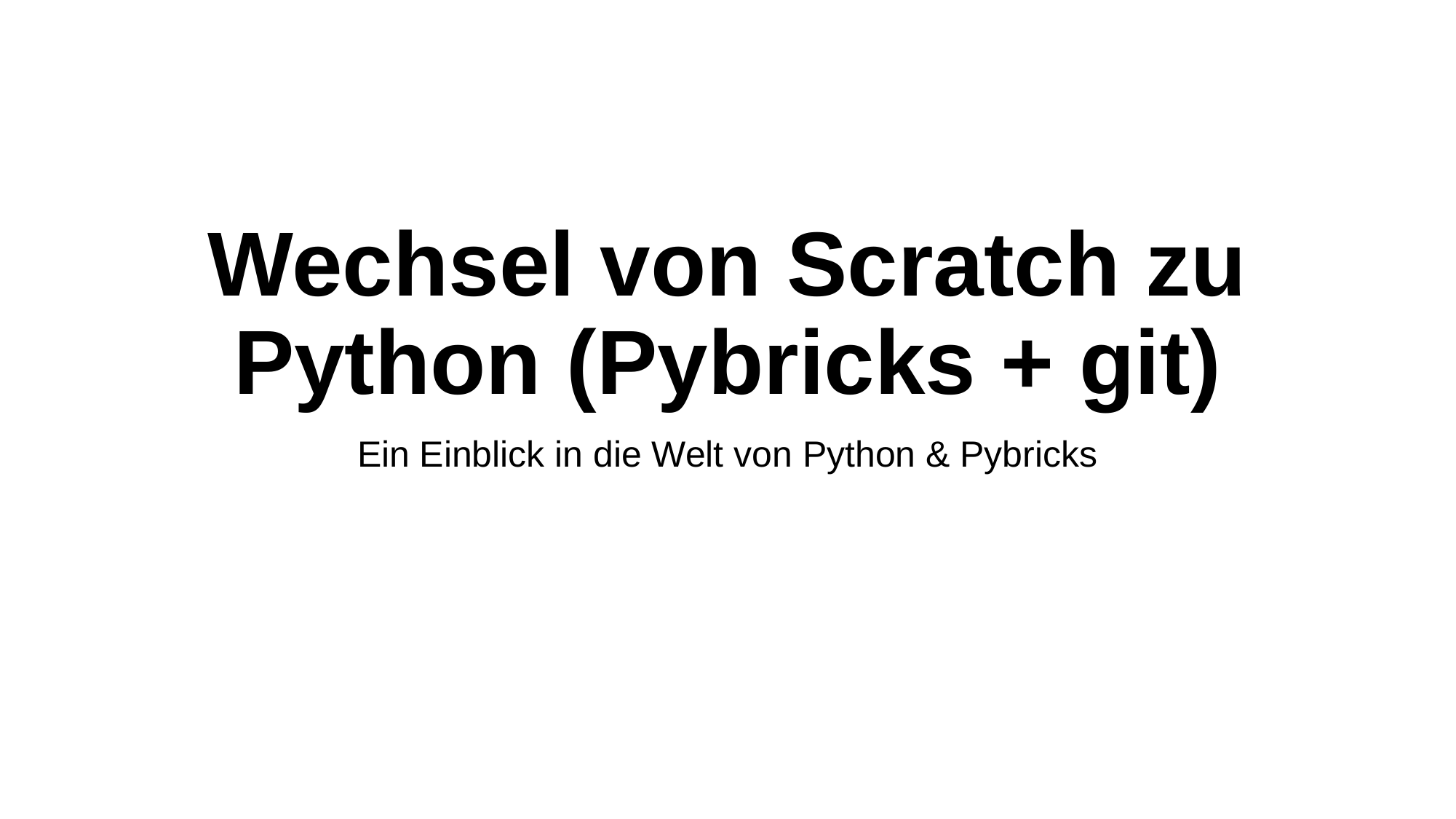

# Wechsel von Scratch zu Python (Pybricks + git)
Ein Einblick in die Welt von Python & Pybricks